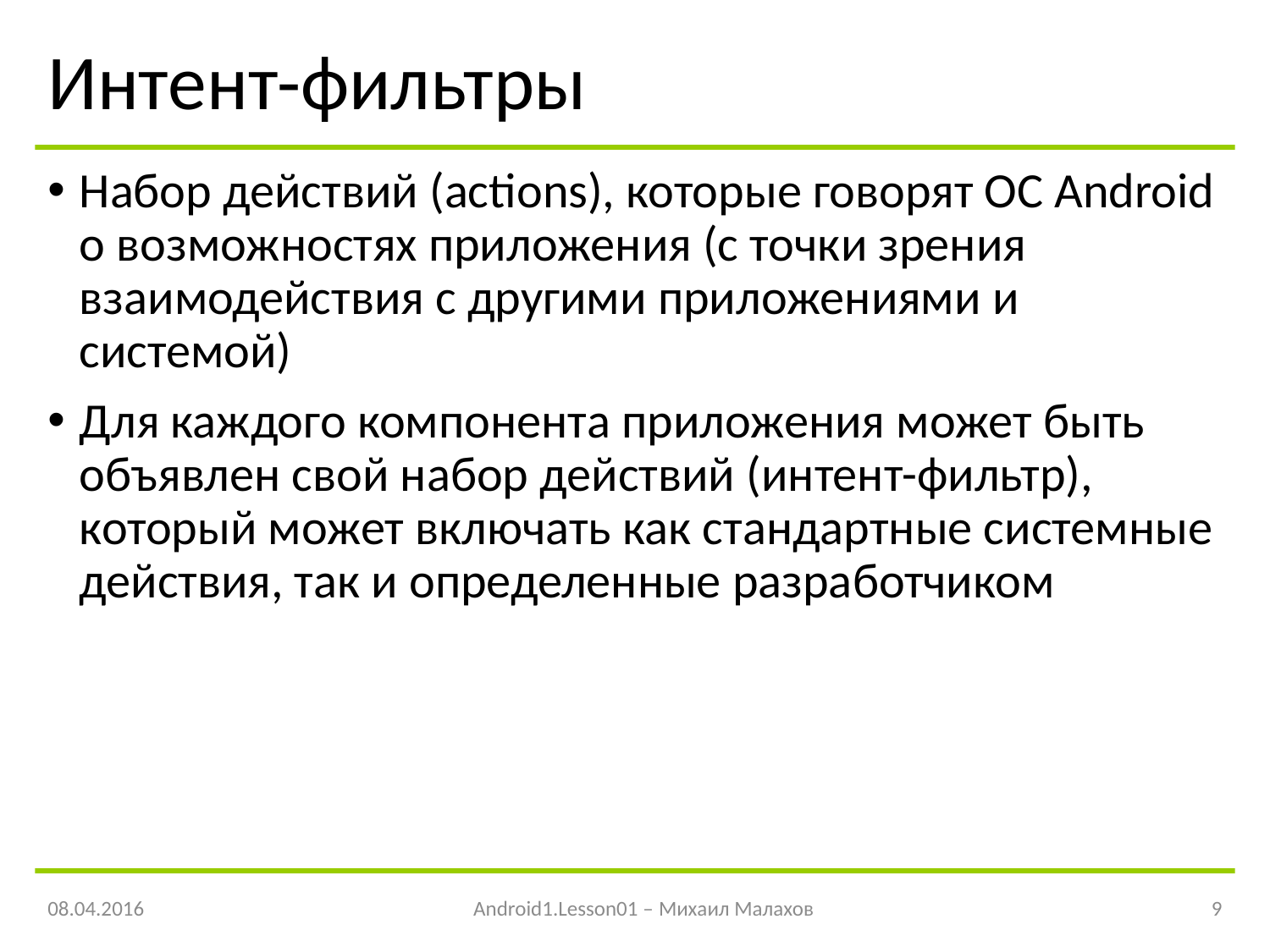

# Интент-фильтры
Набор действий (actions), которые говорят ОС Android о возможностях приложения (с точки зрения взаимодействия с другими приложениями и системой)
Для каждого компонента приложения может быть объявлен свой набор действий (интент-фильтр), который может включать как стандартные системные действия, так и определенные разработчиком
08.04.2016
Android1.Lesson01 – Михаил Малахов
9